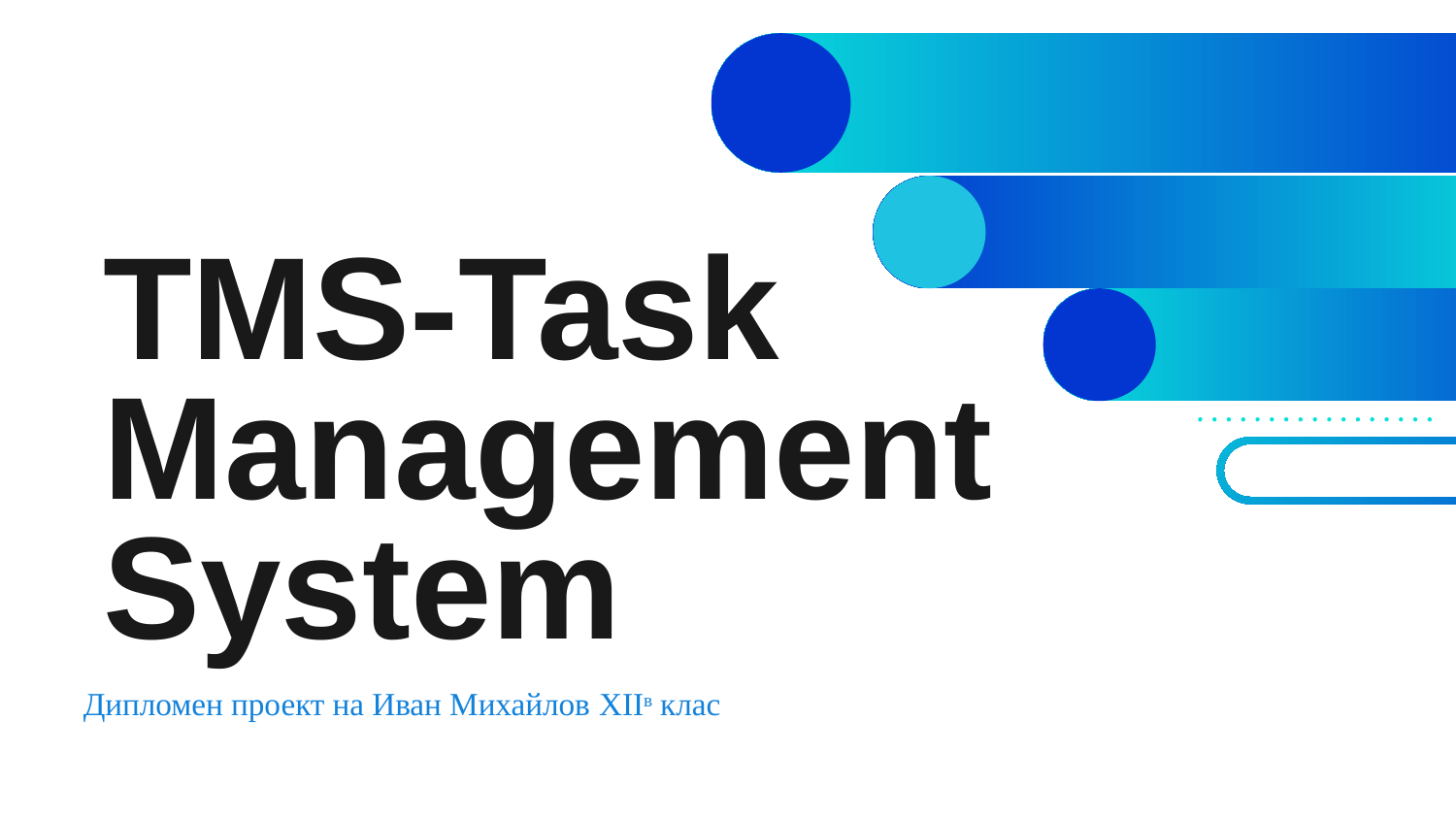

# TMS-Task Management System

Дипломен проект на Иван Михайлов XIIв клас